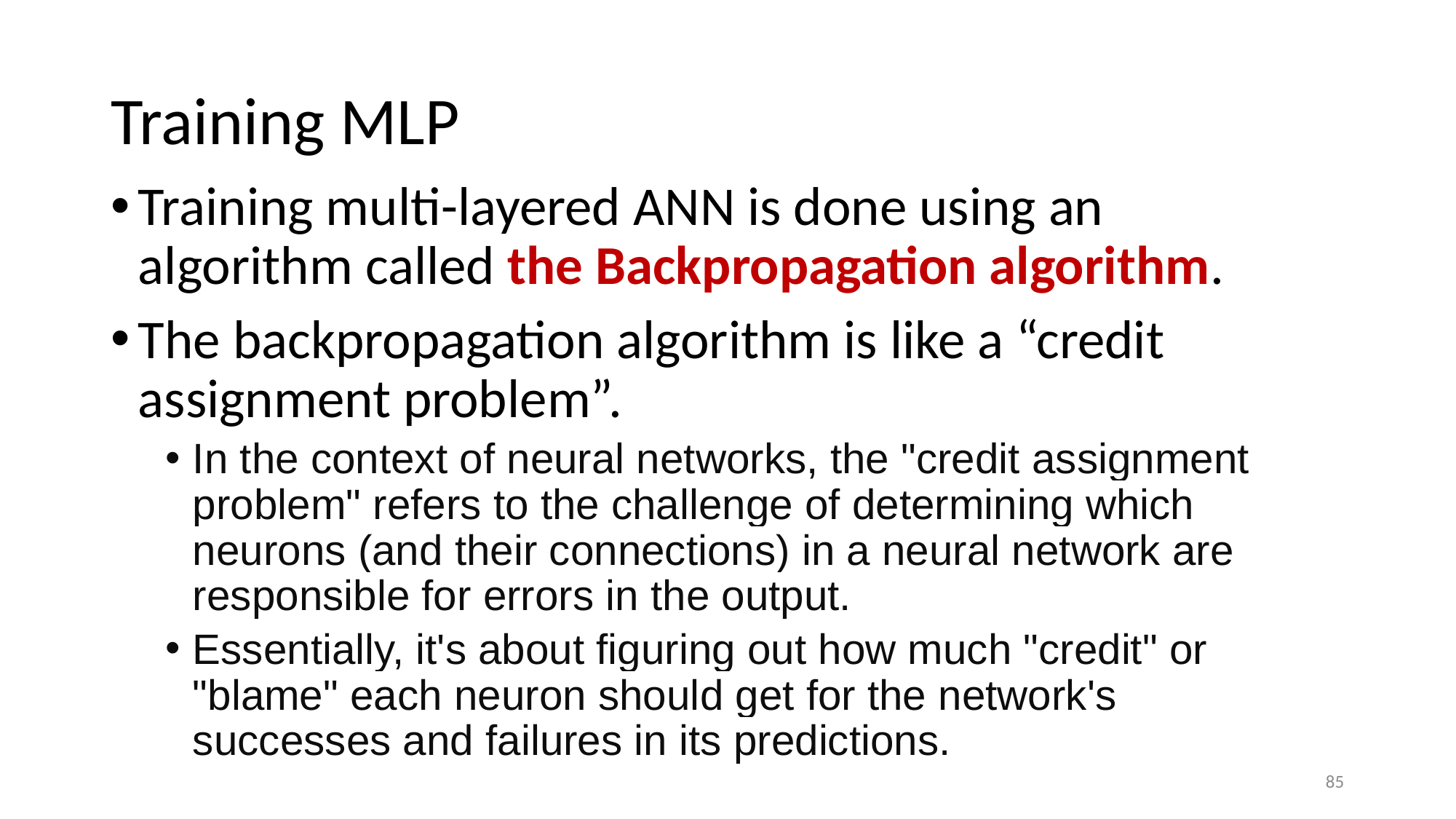

# Training MLP
Training multi-layered ANN is done using an algorithm called the Backpropagation algorithm.
The backpropagation algorithm is like a “credit assignment problem”.
In the context of neural networks, the "credit assignment problem" refers to the challenge of determining which neurons (and their connections) in a neural network are responsible for errors in the output.
Essentially, it's about figuring out how much "credit" or "blame" each neuron should get for the network's successes and failures in its predictions.
85